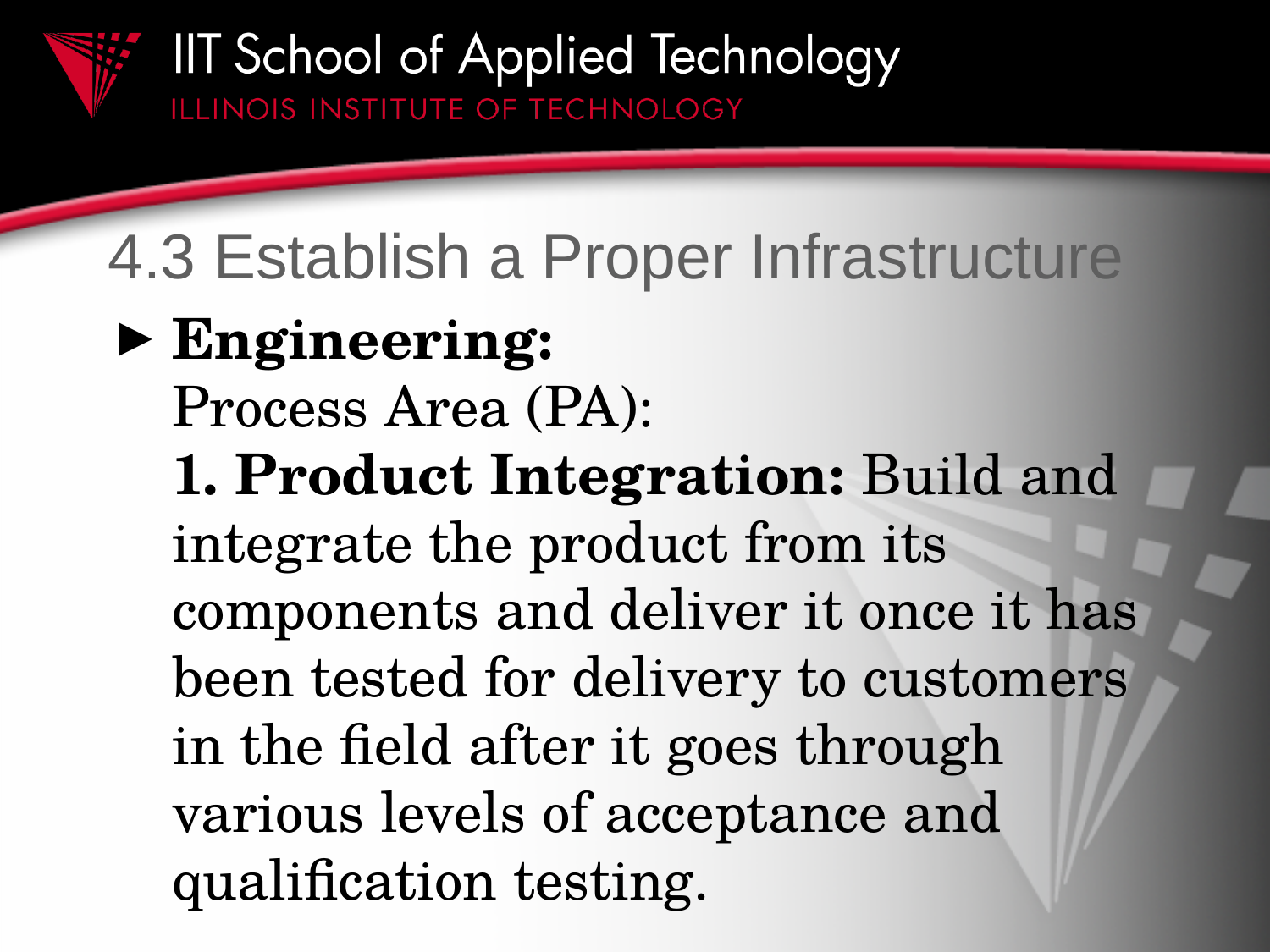

# 4.3 Establish a Proper Infrastructure
Engineering:
Process Area (PA):
1. Product Integration: Build and integrate the product from its components and deliver it once it has been tested for delivery to customers in the field after it goes through various levels of acceptance and qualification testing.